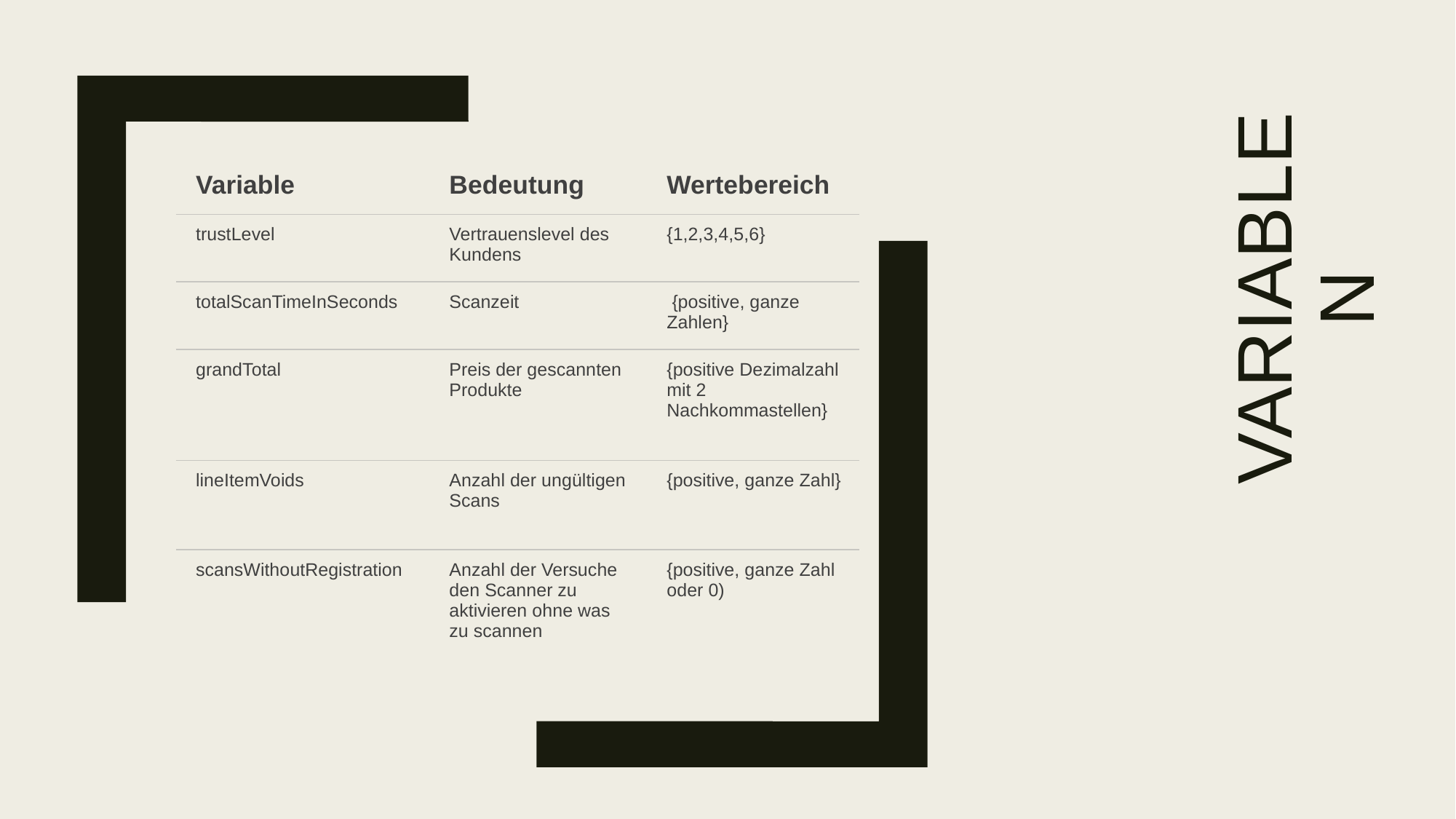

# Variablen

| Variable | Bedeutung | Wertebereich |
| --- | --- | --- |
| trustLevel | Vertrauenslevel des Kundens | {1,2,3,4,5,6} |
| totalScanTimeInSeconds | Scanzeit | {positive, ganze Zahlen} |
| grandTotal | Preis der gescannten Produkte | {positive Dezimalzahl mit 2 Nachkommastellen} |
| lineItemVoids | Anzahl der ungültigen Scans | {positive, ganze Zahl} |
| scansWithoutRegistration | Anzahl der Versuche den Scanner zu aktivieren ohne was zu scannen | {positive, ganze Zahl oder 0) |